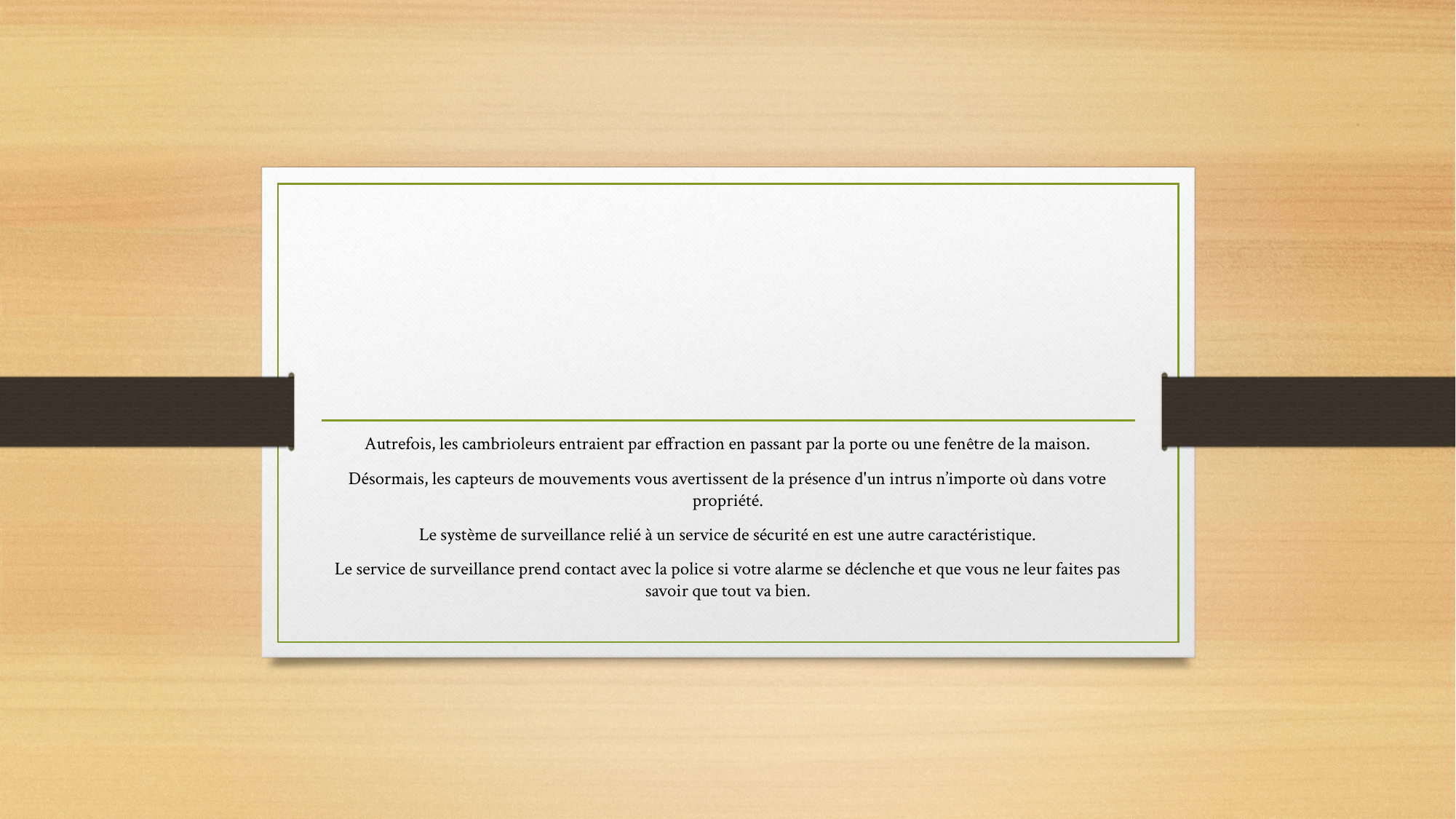

#
Autrefois, les cambrioleurs entraient par effraction en passant par la porte ou une fenêtre de la maison.
Désormais, les capteurs de mouvements vous avertissent de la présence d'un intrus n’importe où dans votre propriété.
Le système de surveillance relié à un service de sécurité en est une autre caractéristique.
Le service de surveillance prend contact avec la police si votre alarme se déclenche et que vous ne leur faites pas savoir que tout va bien.